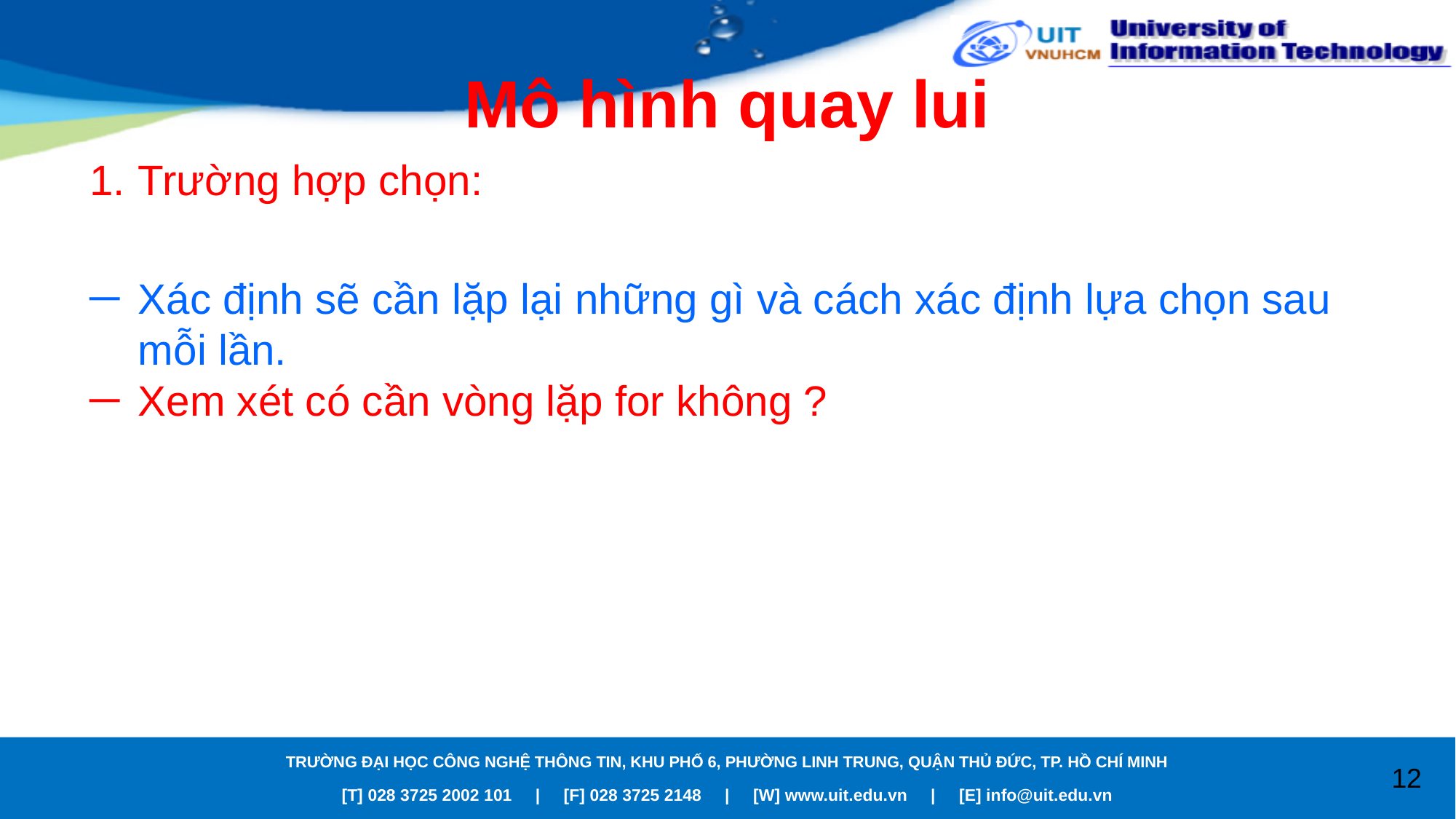

# Mô hình quay lui
Trường hợp chọn:

Xác định sẽ cần lặp lại những gì và cách xác định lựa chọn sau mỗi lần.
Xem xét có cần vòng lặp for không ?